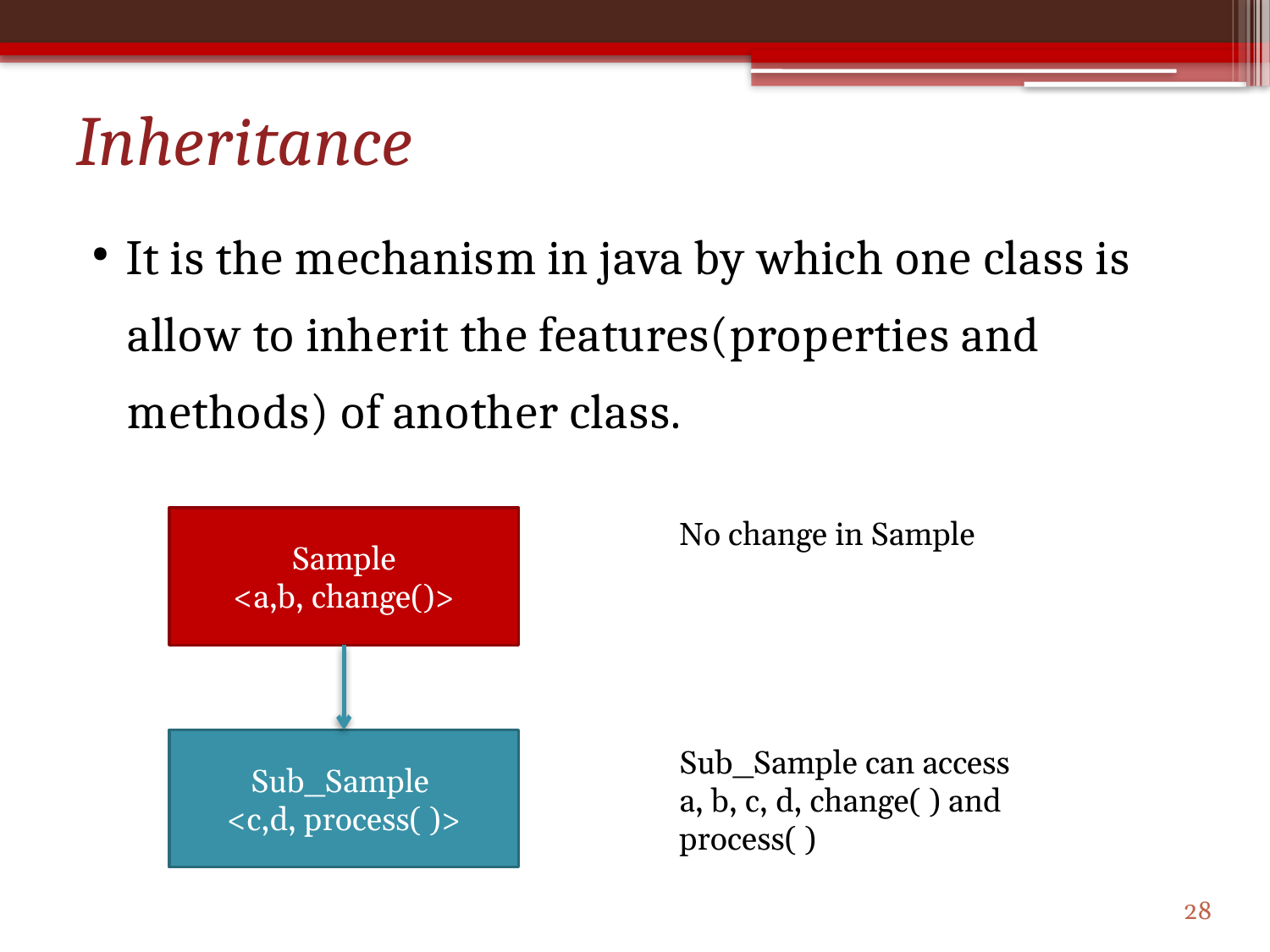

# Inheritance
It is the mechanism in java by which one class is allow to inherit the features(properties and methods) of another class.
Sample
<a,b, change()>
No change in Sample

Sub_Sample can access
a, b, c, d, change( ) and process( )
Sub_Sample
<c,d, process( )>
28